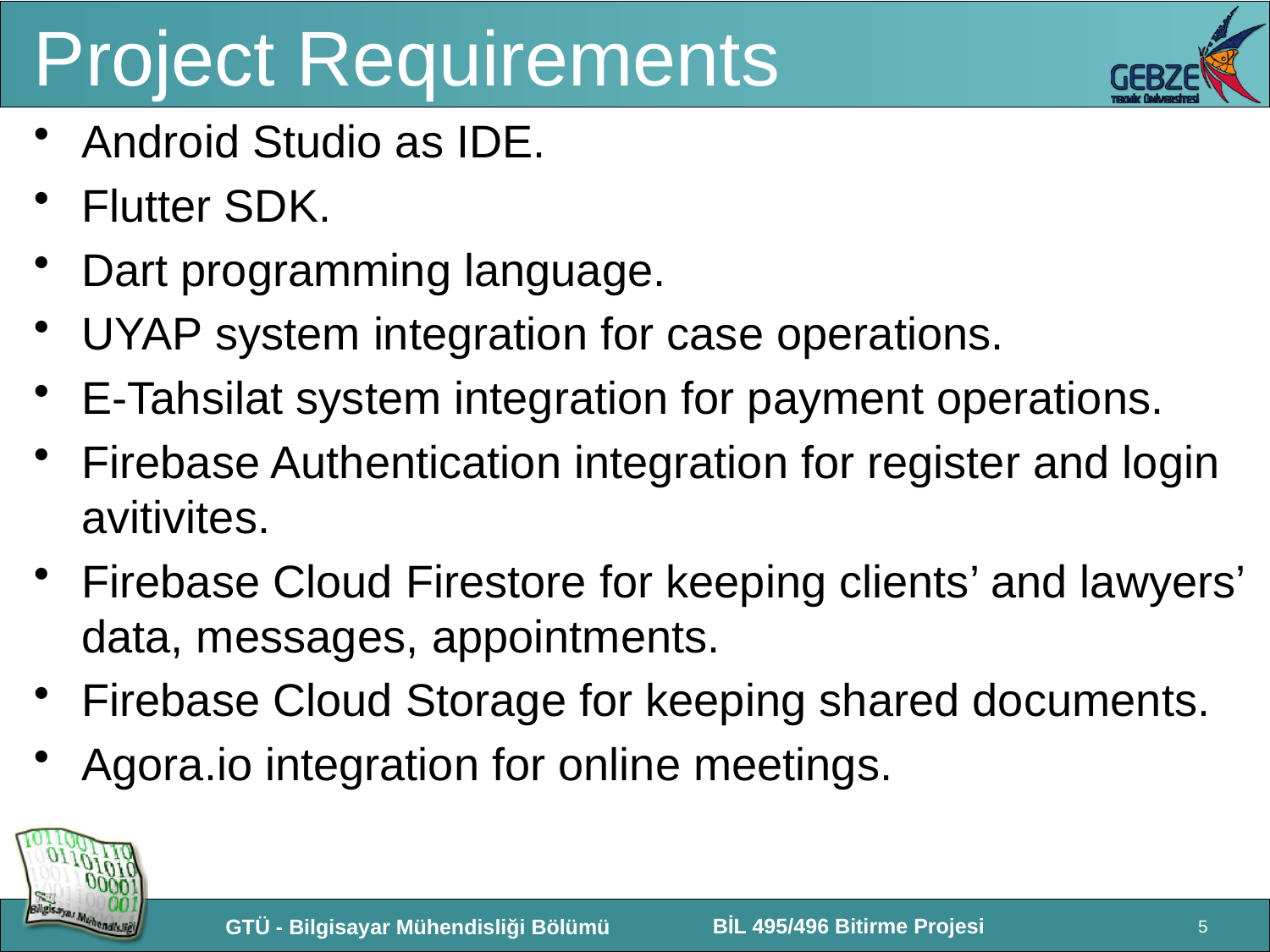

# Project Requirements
Android Studio as IDE.
Flutter SDK.
Dart programming language.
UYAP system integration for case operations.
E-Tahsilat system integration for payment operations.
Firebase Authentication integration for register and login avitivites.
Firebase Cloud Firestore for keeping clients’ and lawyers’ data, messages, appointments.
Firebase Cloud Storage for keeping shared documents.
Agora.io integration for online meetings.
5